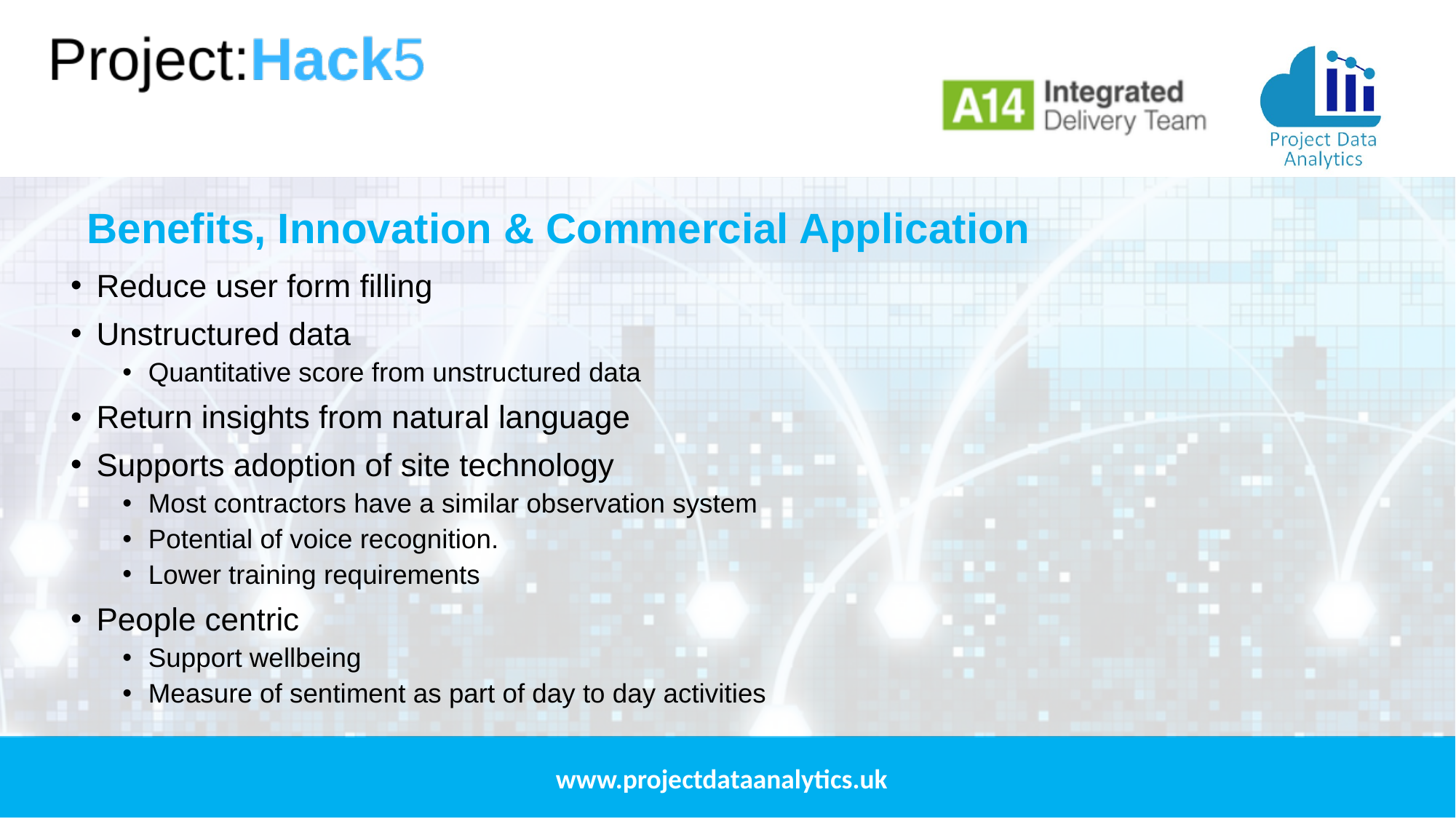

Benefits, Innovation & Commercial Application
Reduce user form filling
Unstructured data
Quantitative score from unstructured data
Return insights from natural language
Supports adoption of site technology
Most contractors have a similar observation system
Potential of voice recognition.
Lower training requirements
People centric
Support wellbeing
Measure of sentiment as part of day to day activities